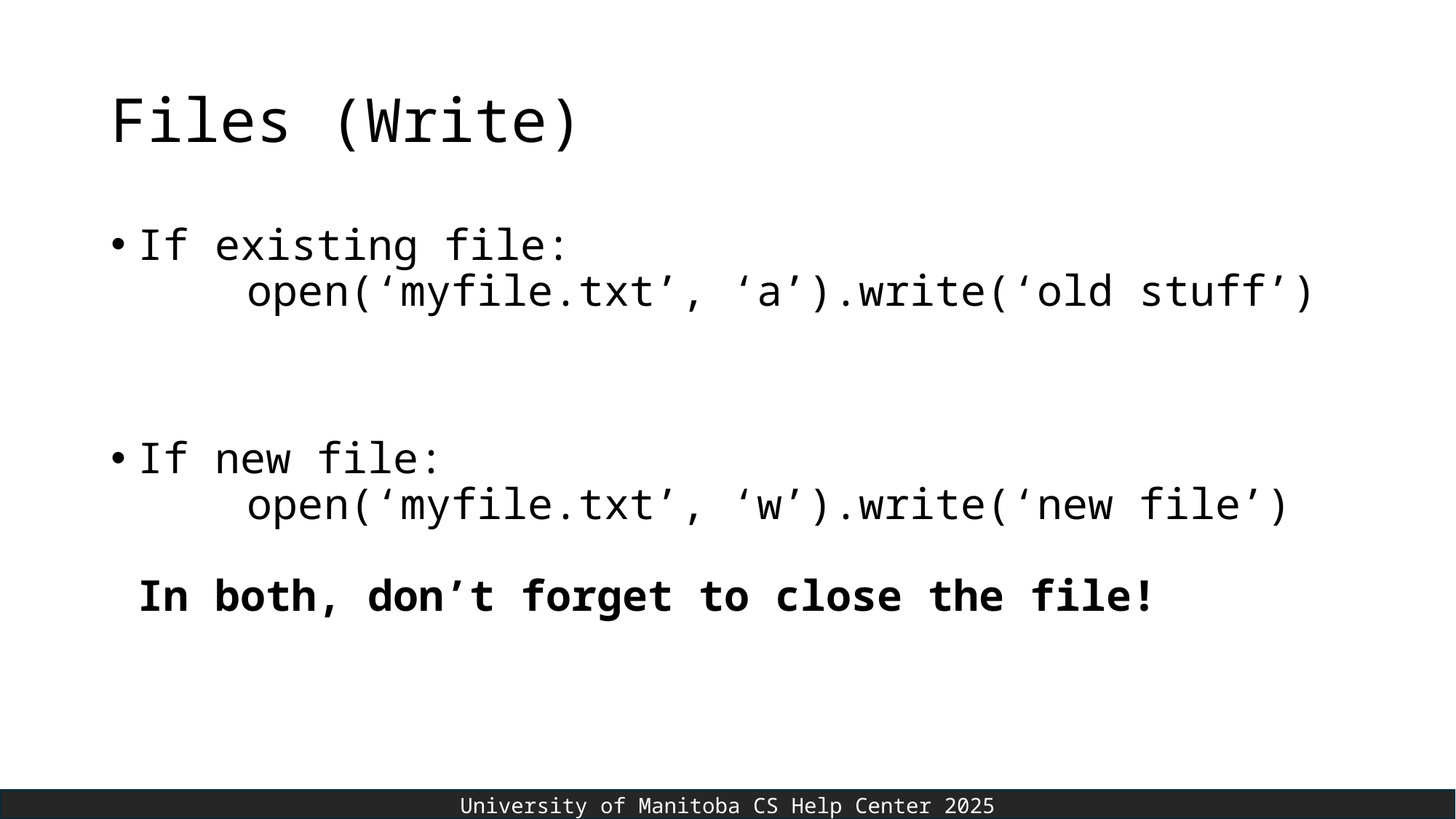

# Files (Write)
If existing file:
	open(‘myfile.txt’, ‘a’).write(‘old stuff’)

If new file:
	open(‘myfile.txt’, ‘w’).write(‘new file’)
In both, don’t forget to close the file!